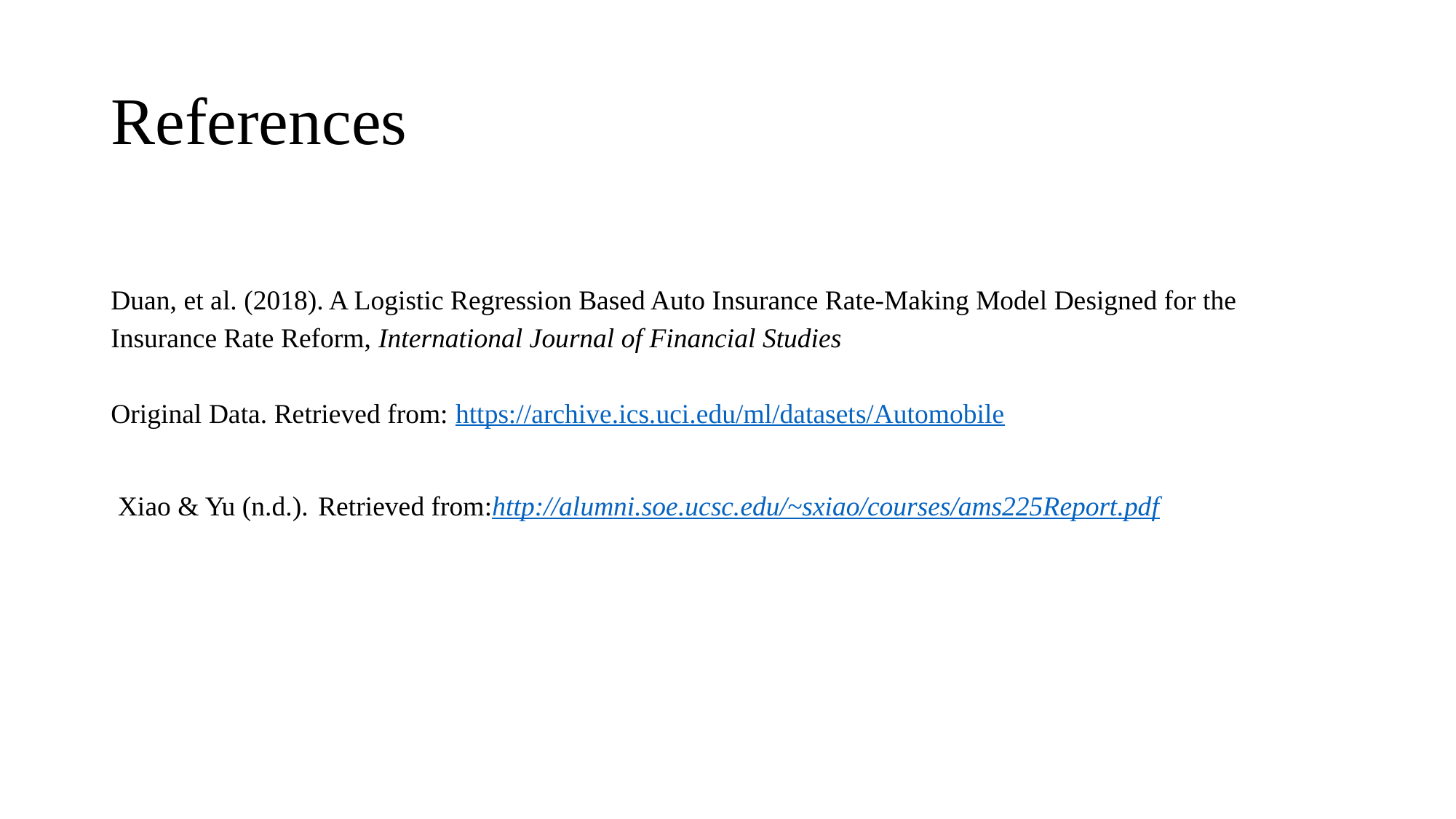

# References

Duan, et al. (2018). A Logistic Regression Based Auto Insurance Rate-Making Model Designed for the Insurance Rate Reform, International Journal of Financial Studies

Original Data. Retrieved from: https://archive.ics.uci.edu/ml/datasets/Automobile

 Xiao & Yu (n.d.). Retrieved from:http://alumni.soe.ucsc.edu/~sxiao/courses/ams225Report.pdf